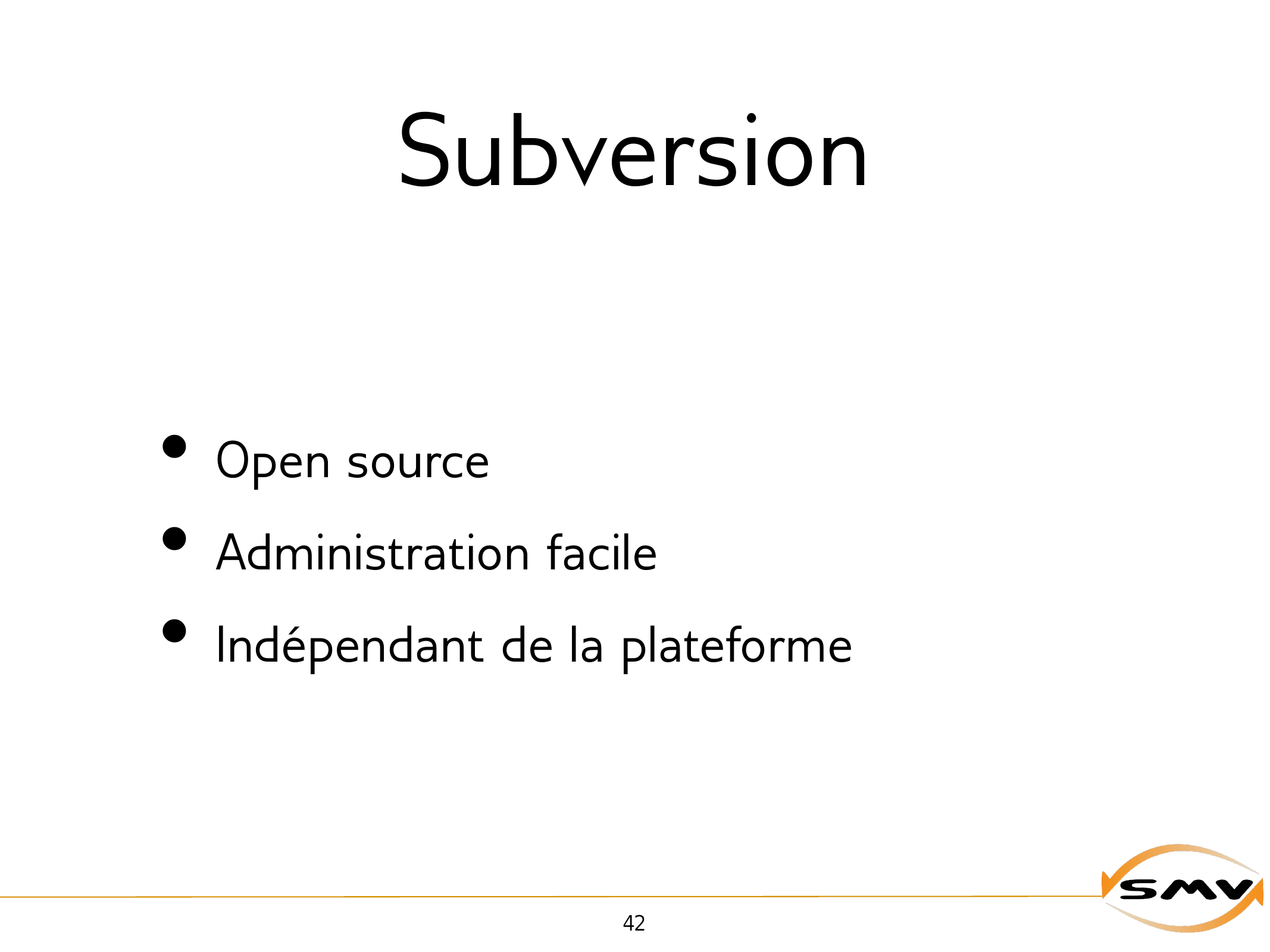

# Subversion
Open source
Administration facile
Indépendant de la plateforme
42